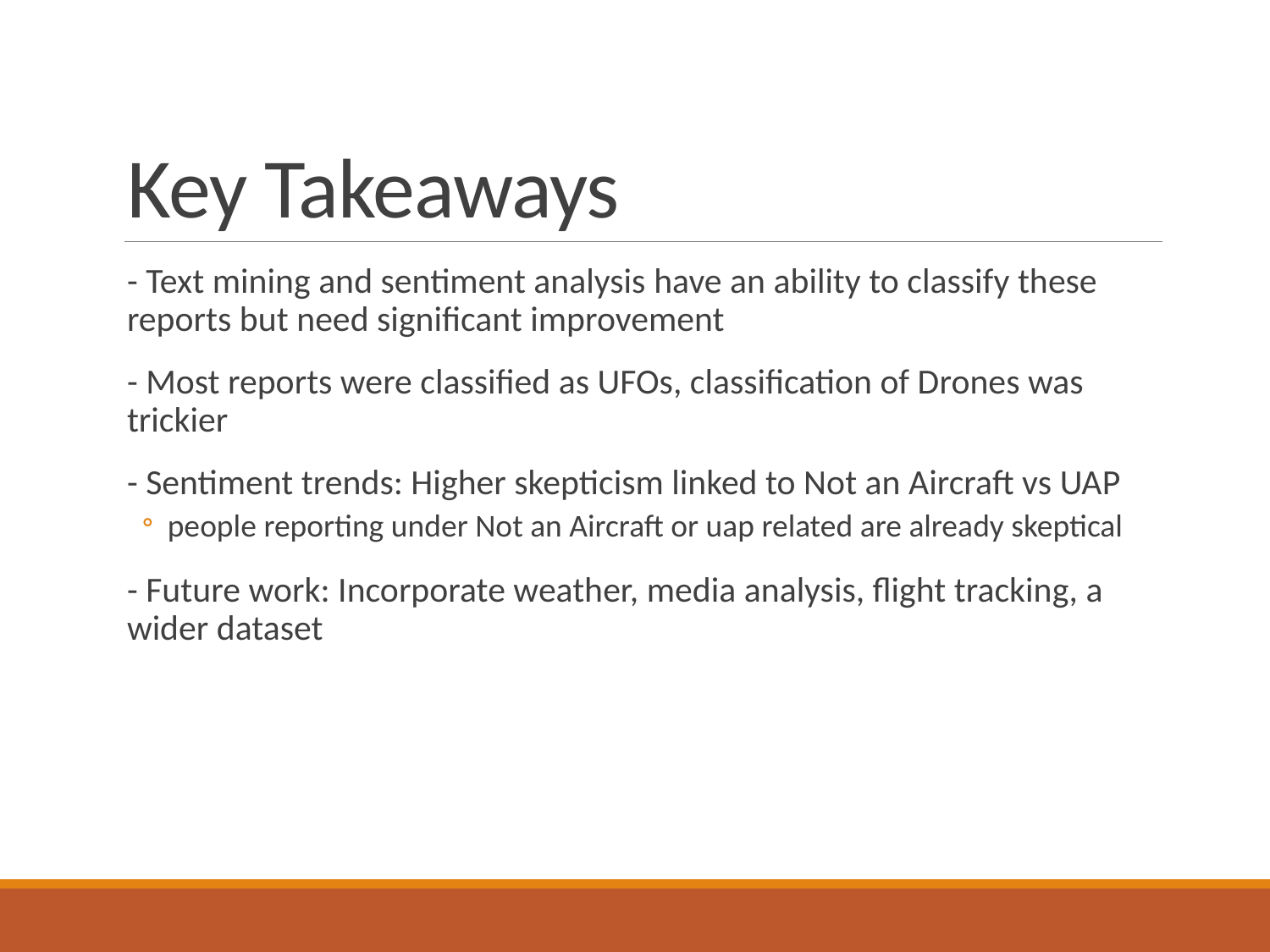

# Key Takeaways
- Text mining and sentiment analysis have an ability to classify these reports but need significant improvement
- Most reports were classified as UFOs, classification of Drones was trickier
- Sentiment trends: Higher skepticism linked to Not an Aircraft vs UAP
people reporting under Not an Aircraft or uap related are already skeptical
- Future work: Incorporate weather, media analysis, flight tracking, a wider dataset